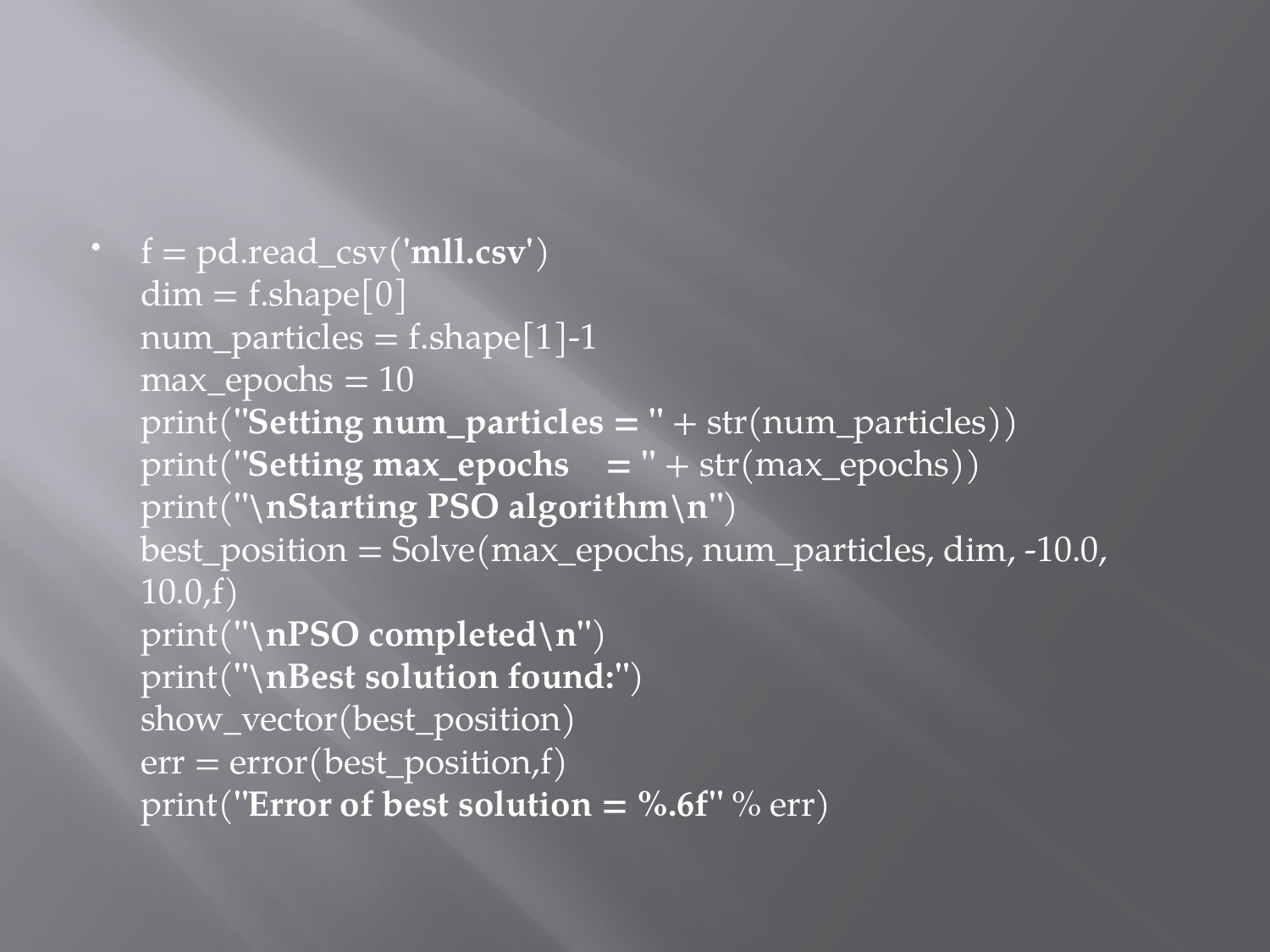

#
f = pd.read_csv('mll.csv')
dim = f.shape[0]
num_particles = f.shape[1]-1
max_epochs = 10
print("Setting num_particles = " + str(num_particles))
print("Setting max_epochs    = " + str(max_epochs))
print("\nStarting PSO algorithm\n")
best_position = Solve(max_epochs, num_particles, dim, -10.0, 10.0,f)
print("\nPSO completed\n")
print("\nBest solution found:")
show_vector(best_position)
err = error(best_position,f)
print("Error of best solution = %.6f" % err)